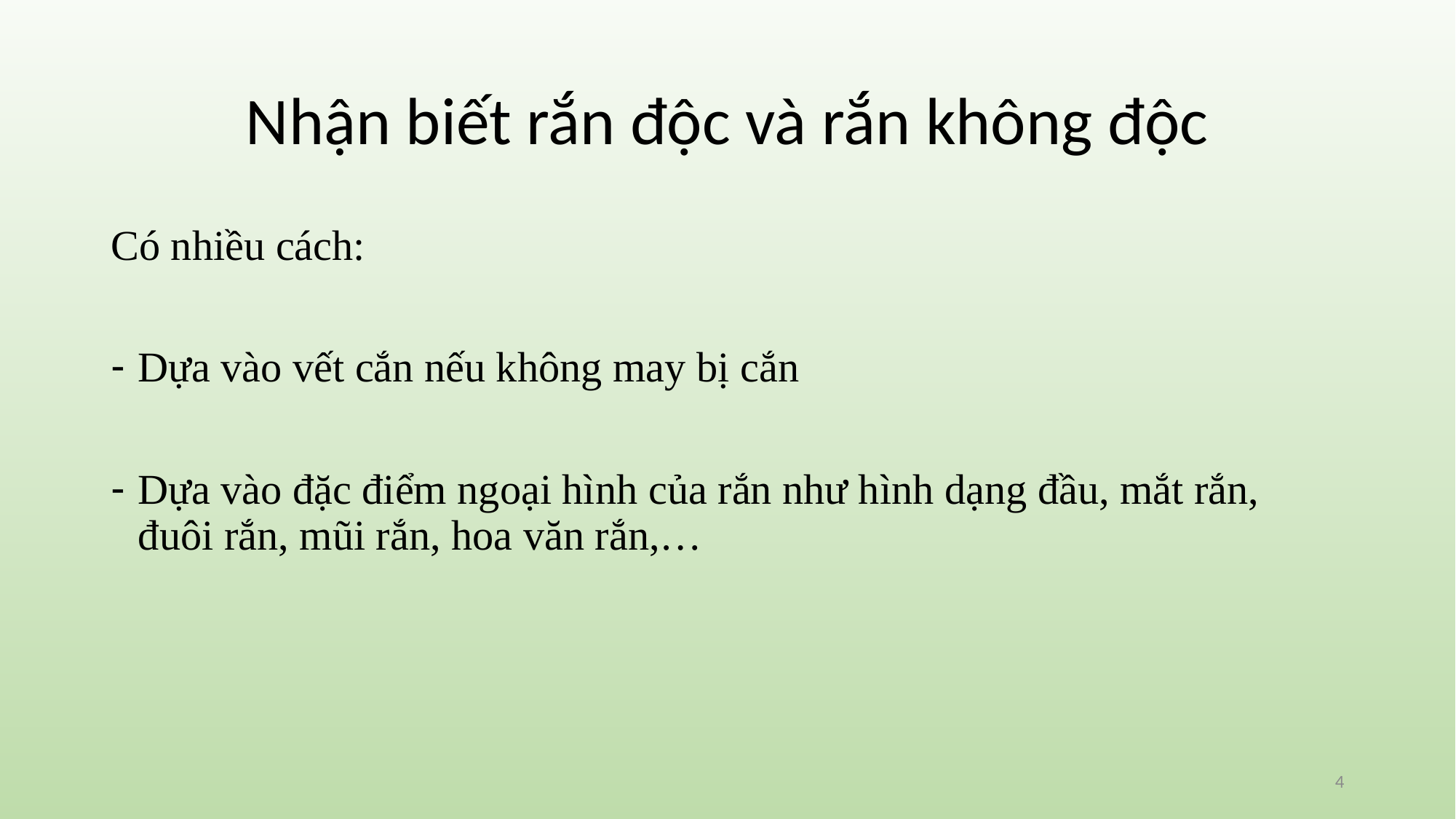

# Nhận biết rắn độc và rắn không độc
Có nhiều cách:

Dựa vào vết cắn nếu không may bị cắn

Dựa vào đặc điểm ngoại hình của rắn như hình dạng đầu, mắt rắn, đuôi rắn, mũi rắn, hoa văn rắn,…

4